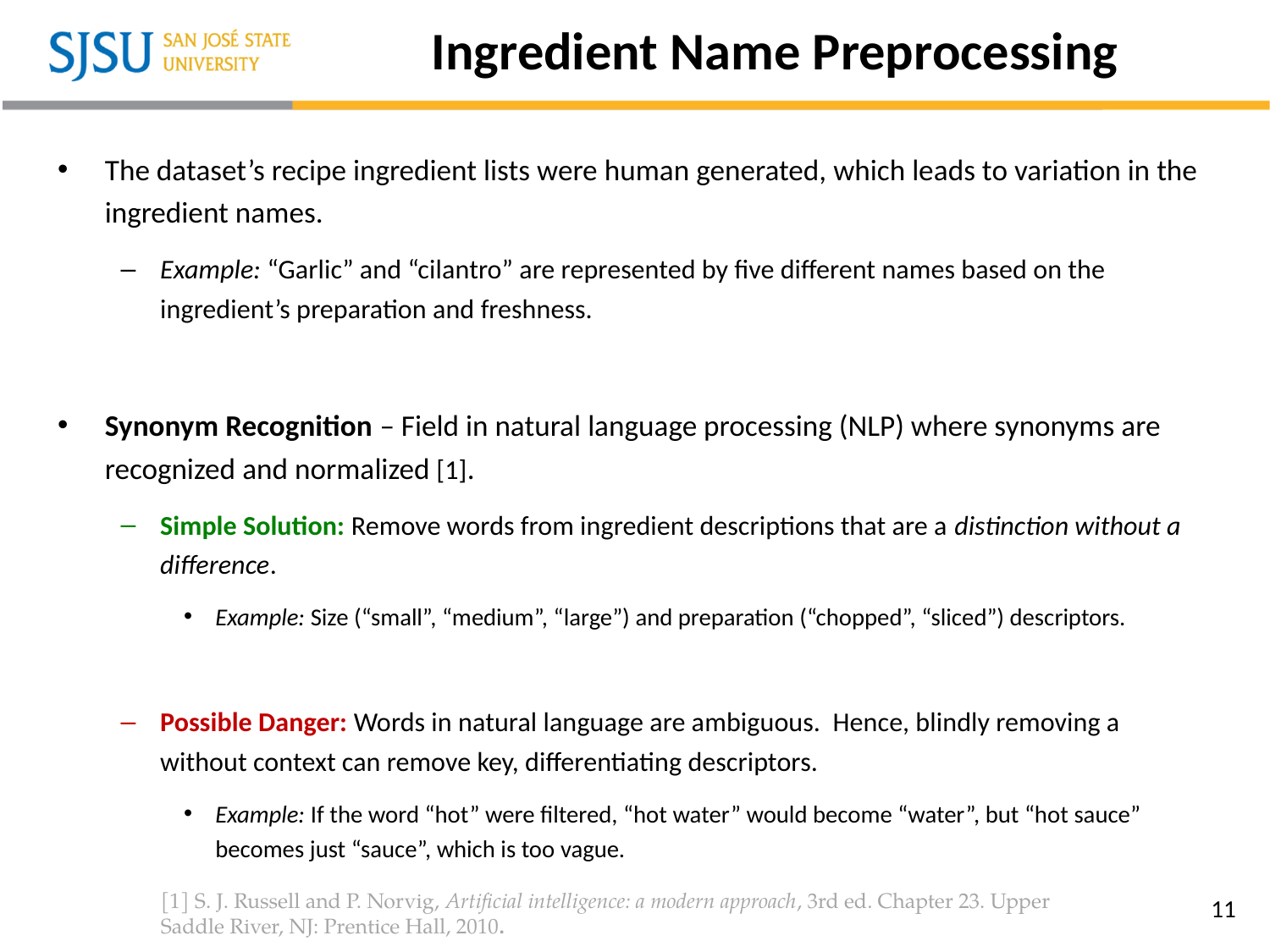

# Ingredient Name Preprocessing
The dataset’s recipe ingredient lists were human generated, which leads to variation in the ingredient names.
Example: “Garlic” and “cilantro” are represented by five different names based on the ingredient’s preparation and freshness.

Synonym Recognition – Field in natural language processing (NLP) where synonyms are recognized and normalized [1].
Simple Solution: Remove words from ingredient descriptions that are a distinction without a difference.
Example: Size (“small”, “medium”, “large”) and preparation (“chopped”, “sliced”) descriptors.

Possible Danger: Words in natural language are ambiguous.  Hence, blindly removing a without context can remove key, differentiating descriptors.
Example: If the word “hot” were filtered, “hot water” would become “water”, but “hot sauce” becomes just “sauce”, which is too vague.
[1] S. J. Russell and P. Norvig, Artificial intelligence: a modern approach, 3rd ed. Chapter 23. Upper Saddle River, NJ: Prentice Hall, 2010.
11